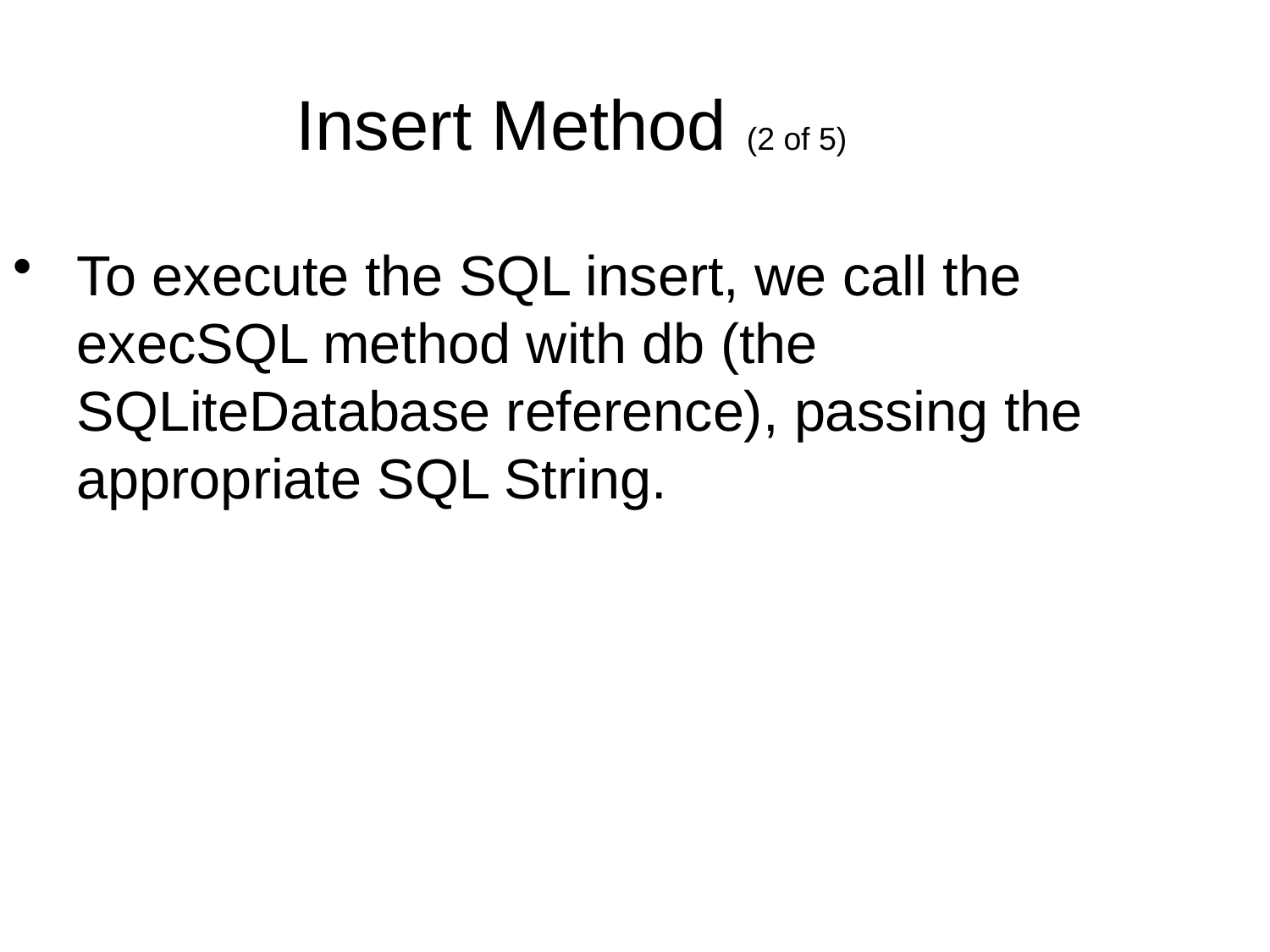

Insert Method (2 of 5)
To execute the SQL insert, we call the execSQL method with db (the SQLiteDatabase reference), passing the appropriate SQL String.